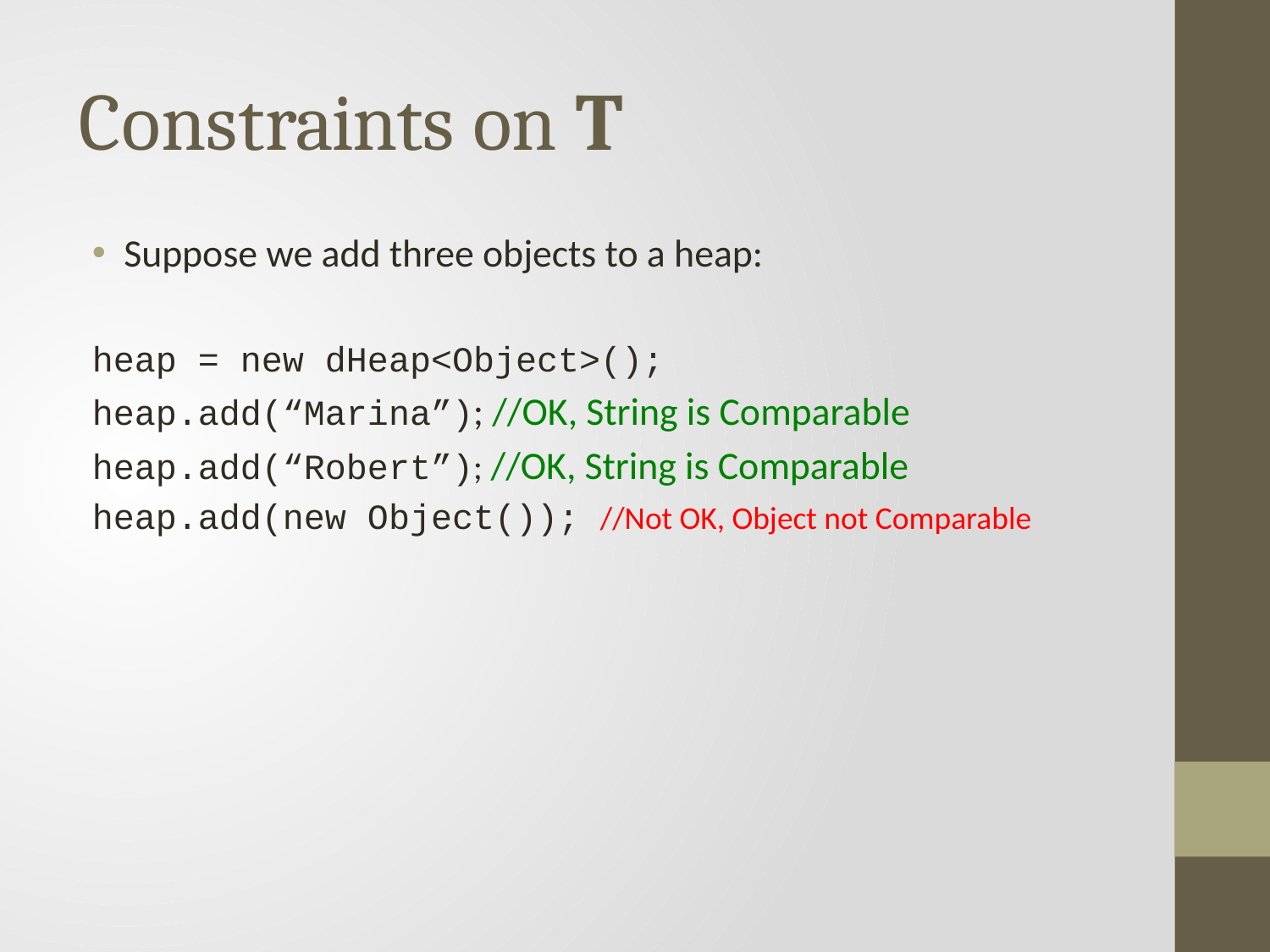

# Constraints on T
Suppose we add three objects to a heap:

heap = new dHeap<Object>();
heap.add(“Marina”); //OK, String is Comparable
heap.add(“Robert”); //OK, String is Comparable
heap.add(new Object()); //Not OK, Object not Comparable